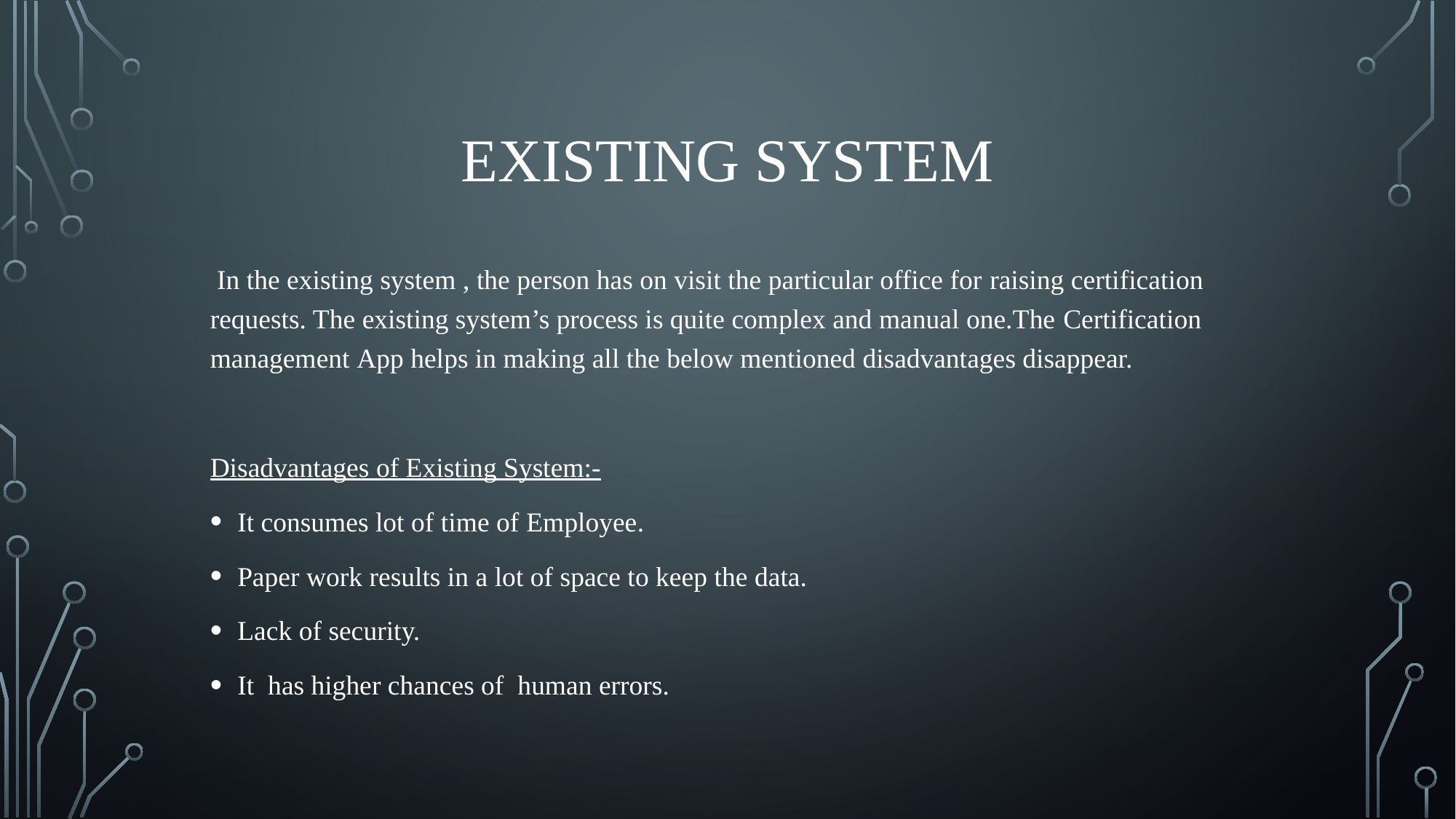

# Existing system
 In the existing system , the person has on visit the particular office for raising certification requests. The existing system’s process is quite complex and manual one.The Certification management App helps in making all the below mentioned disadvantages disappear.

Disadvantages of Existing System:-
It consumes lot of time of Employee.
Paper work results in a lot of space to keep the data.
Lack of security.
It  has higher chances of  human errors.